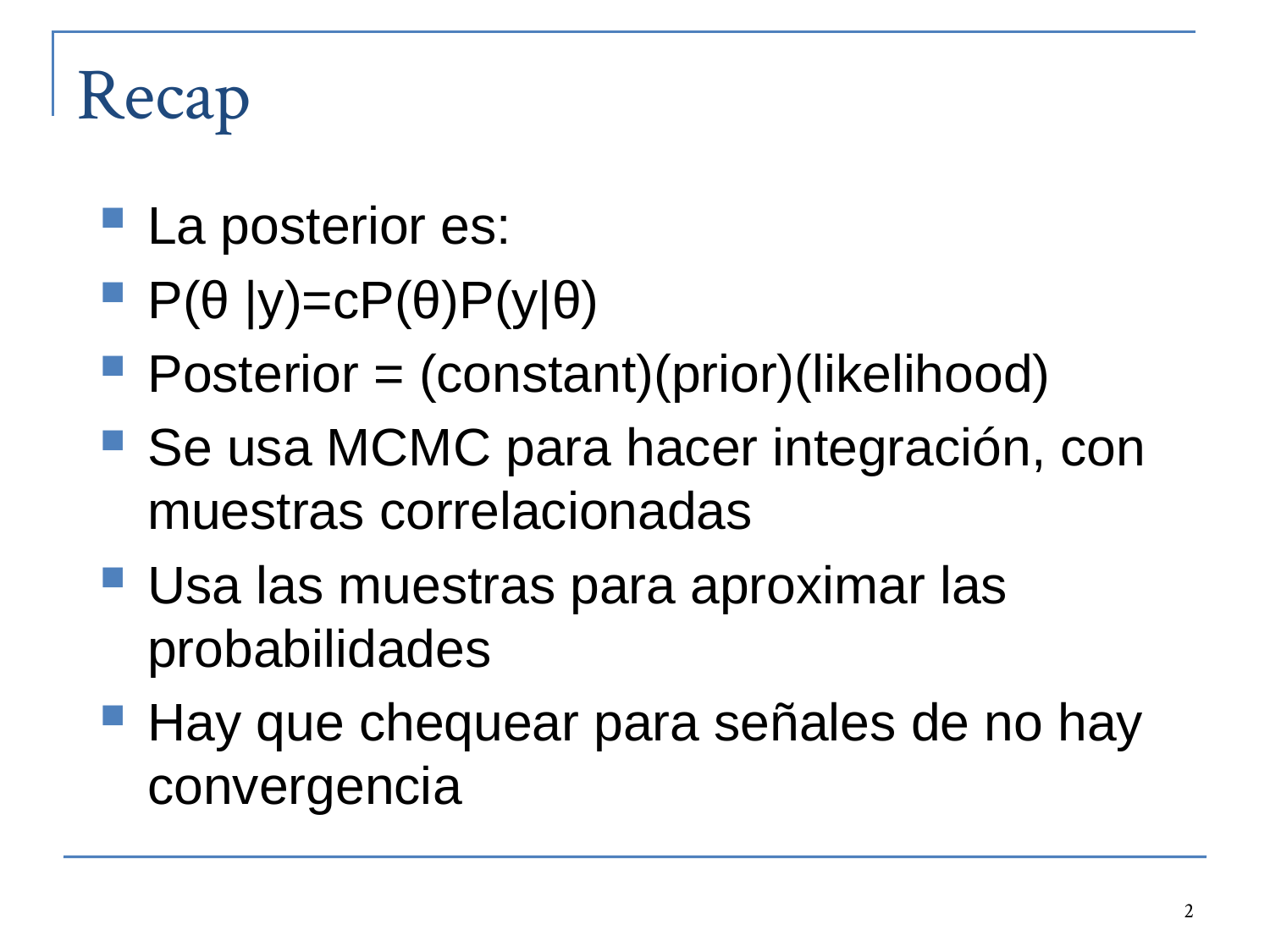

# Recap
La posterior es:
P(θ |y)=cP(θ)P(y|θ)
Posterior = (constant)(prior)(likelihood)
Se usa MCMC para hacer integración, con muestras correlacionadas
Usa las muestras para aproximar las probabilidades
Hay que chequear para señales de no hay convergencia
2